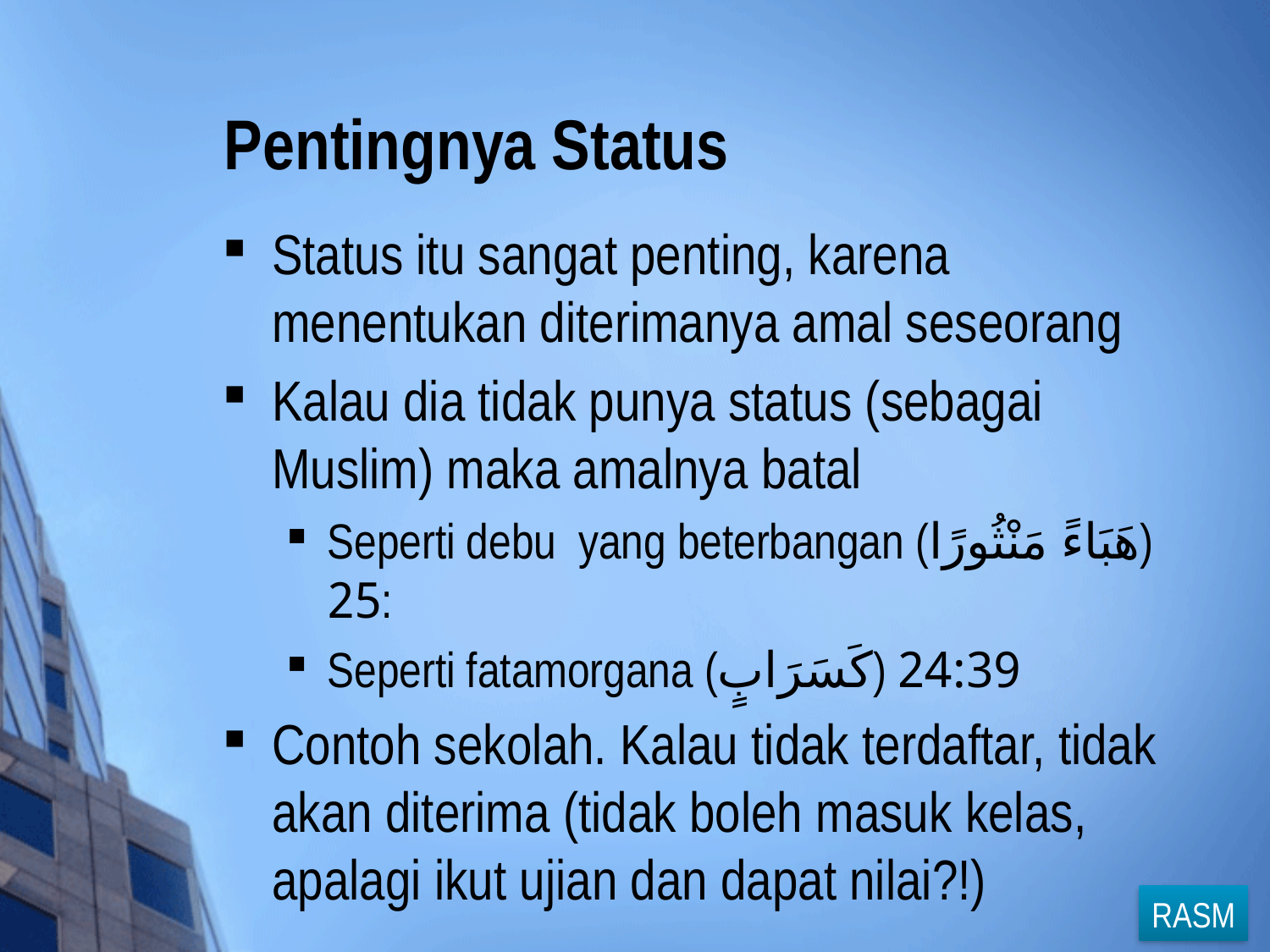

# Pentingnya Status
Status itu sangat penting, karena menentukan diterimanya amal seseorang
Kalau dia tidak punya status (sebagai Muslim) maka amalnya batal
Seperti debu  yang beterbangan (هَبَاءً مَنْثُورًا) 25:
Seperti fatamorgana (كَسَرَابٍ) 24:39
Contoh sekolah. Kalau tidak terdaftar, tidak akan diterima (tidak boleh masuk kelas, apalagi ikut ujian dan dapat nilai?!)
RASM